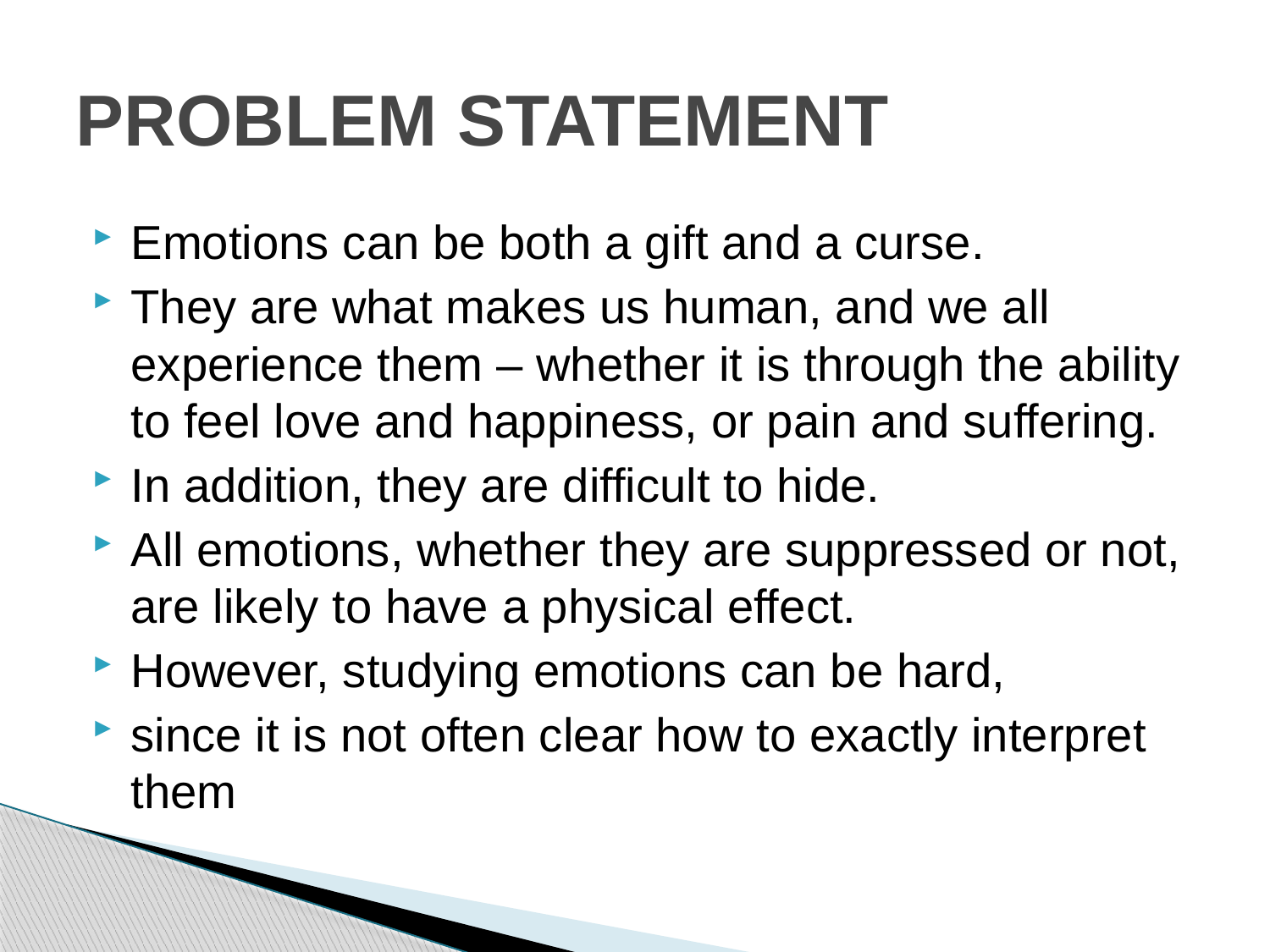

# PROBLEM STATEMENT
Emotions can be both a gift and a curse.
They are what makes us human, and we all experience them – whether it is through the ability to feel love and happiness, or pain and suffering.
In addition, they are difficult to hide.
All emotions, whether they are suppressed or not, are likely to have a physical effect.
However, studying emotions can be hard,
since it is not often clear how to exactly interpret them